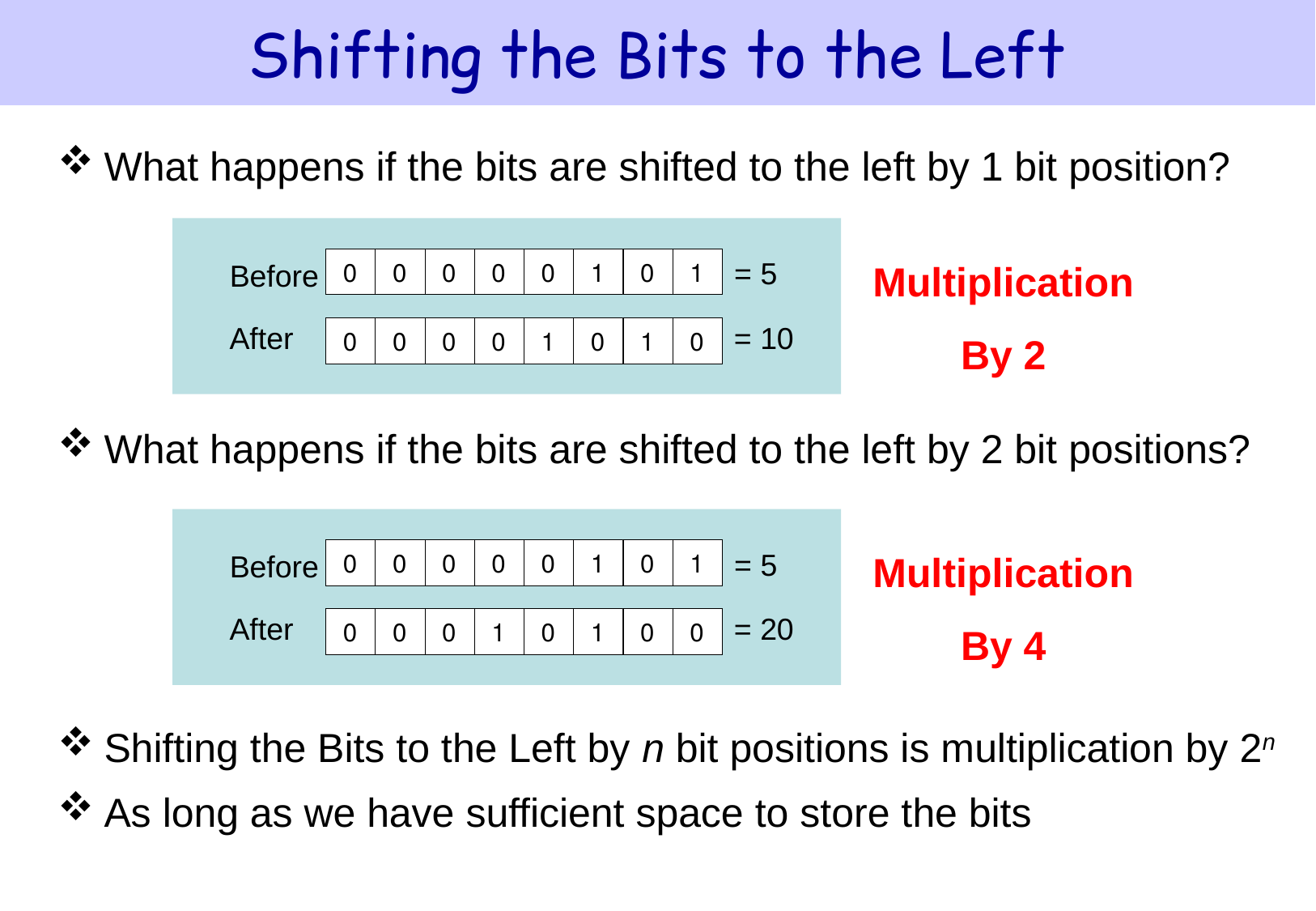

# Shifting the Bits to the Left
What happens if the bits are shifted to the left by 1 bit position?

0
0
0
0
0
1
0
1

0
0
0
0
1
0
1
0
= 5
Before
After
= 10
Multiplication
By 2
What happens if the bits are shifted to the left by 2 bit positions?

0
0
0
0
0
1
0
1

0
0
0
1
0
1
0
0
= 5
Before
After
= 20
Multiplication
By 4
Shifting the Bits to the Left by n bit positions is multiplication by 2n
As long as we have sufficient space to store the bits